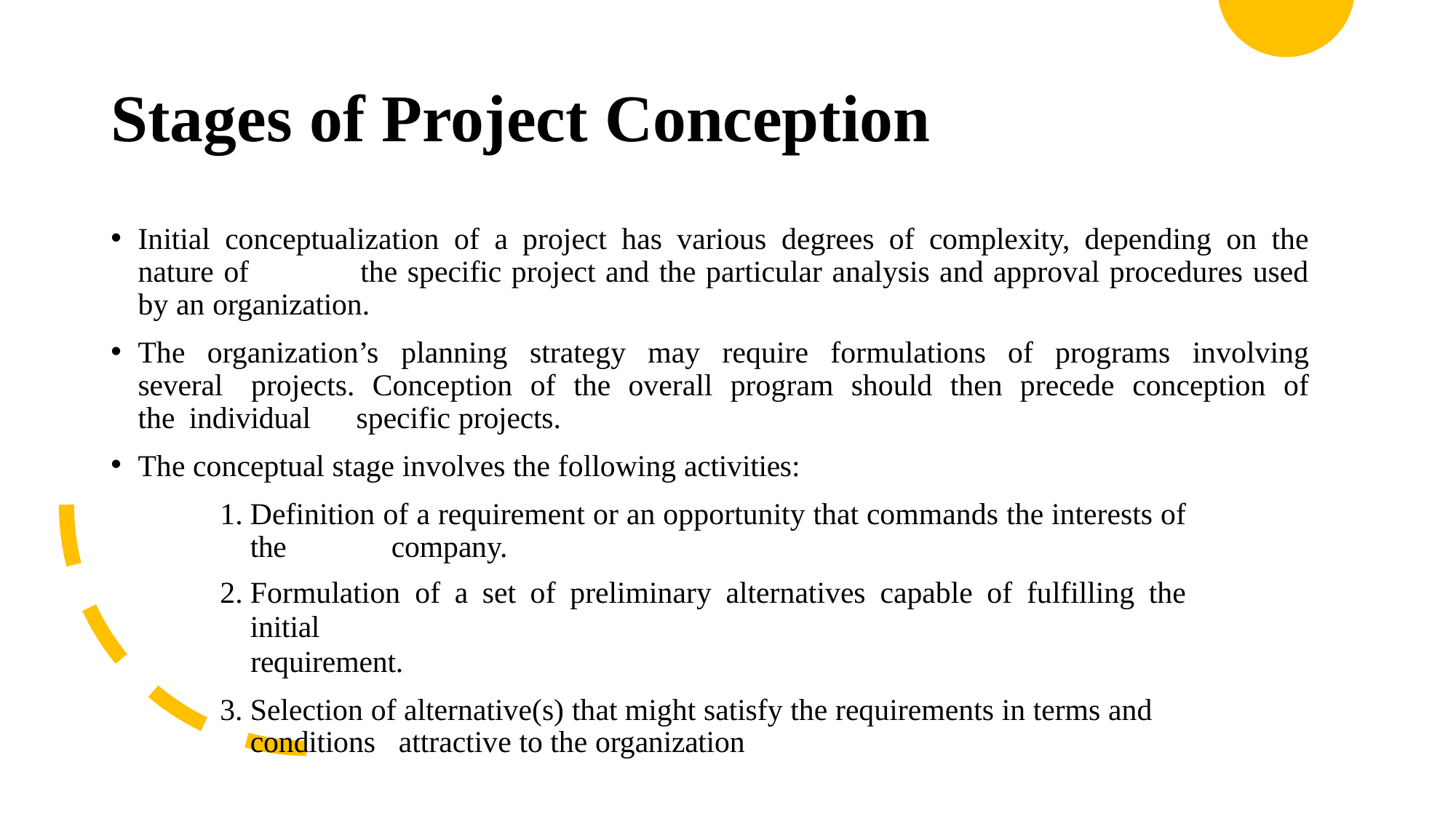

# Stages of Project Conception
Initial conceptualization of a project has various degrees of complexity, depending on the nature of 	the specific project and the particular analysis and approval procedures used by an organization.
The organization’s planning strategy may require formulations of programs involving several 	projects. Conception of the overall program should then precede conception of the individual 	specific projects.
The conceptual stage involves the following activities:
Definition of a requirement or an opportunity that commands the interests of the 	company.
Formulation of a set of preliminary alternatives capable of fulfilling the initial
requirement.
Selection of alternative(s) that might satisfy the requirements in terms and conditions 	attractive to the organization